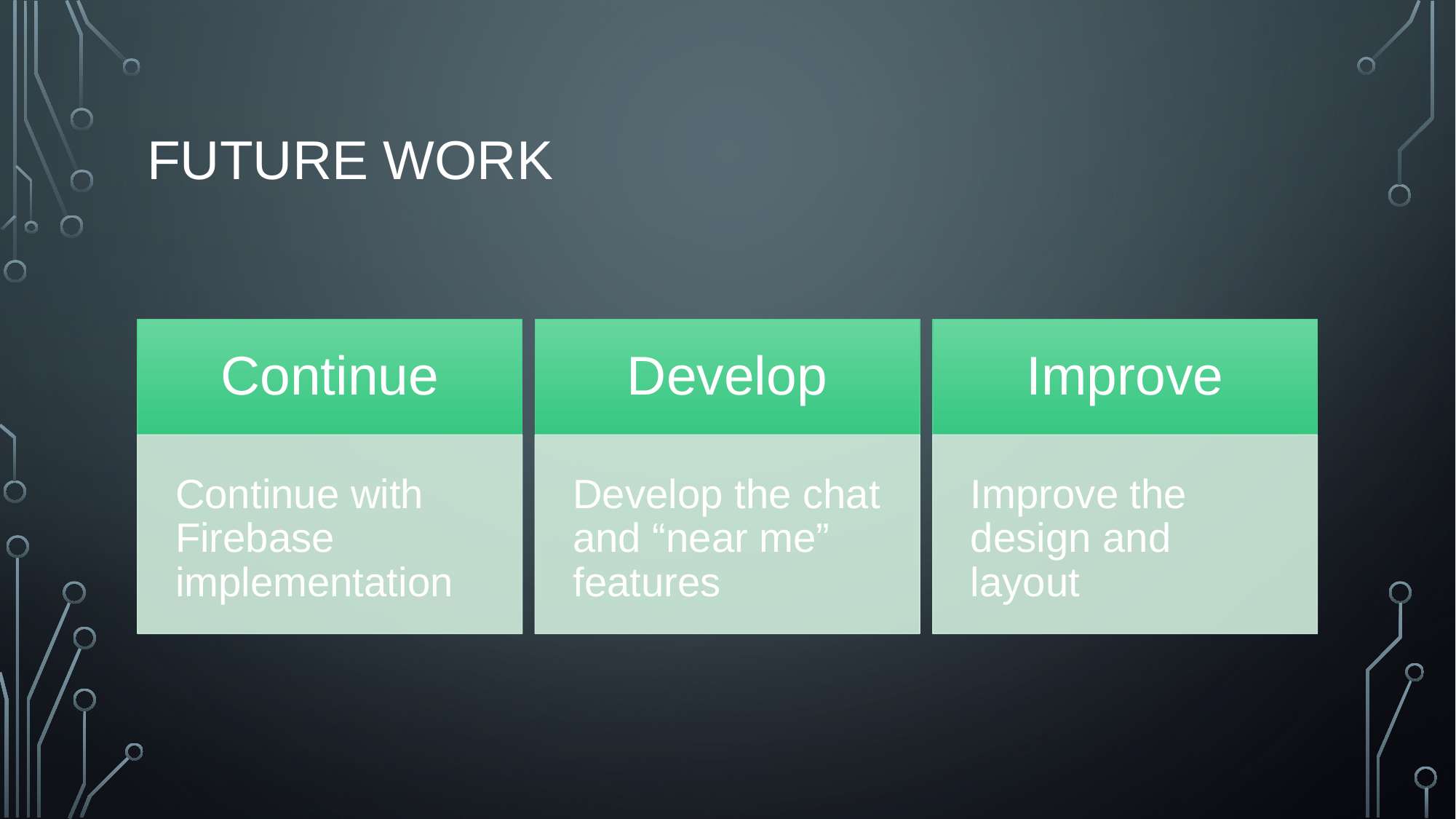

# Future work
Continue
Continue with Firebase implementation
Develop
Develop the chat and “near me” features
Improve
Improve the design and layout